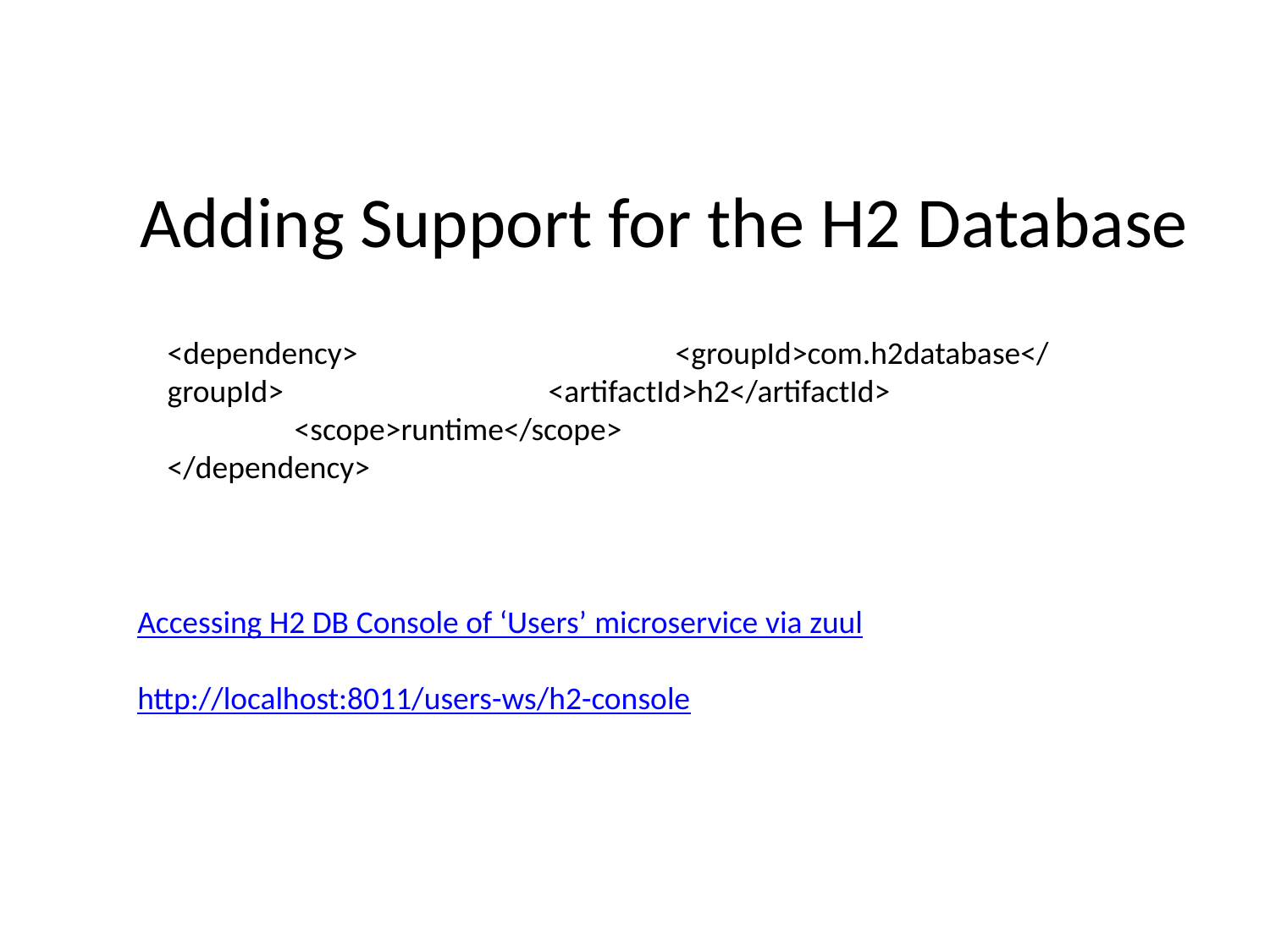

# Adding Support for the H2 Database
<dependency>			<groupId>com.h2database</groupId>			<artifactId>h2</artifactId>			<scope>runtime</scope>
</dependency>
Accessing H2 DB Console of ‘Users’ microservice via zuul

http://localhost:8011/users-ws/h2-console